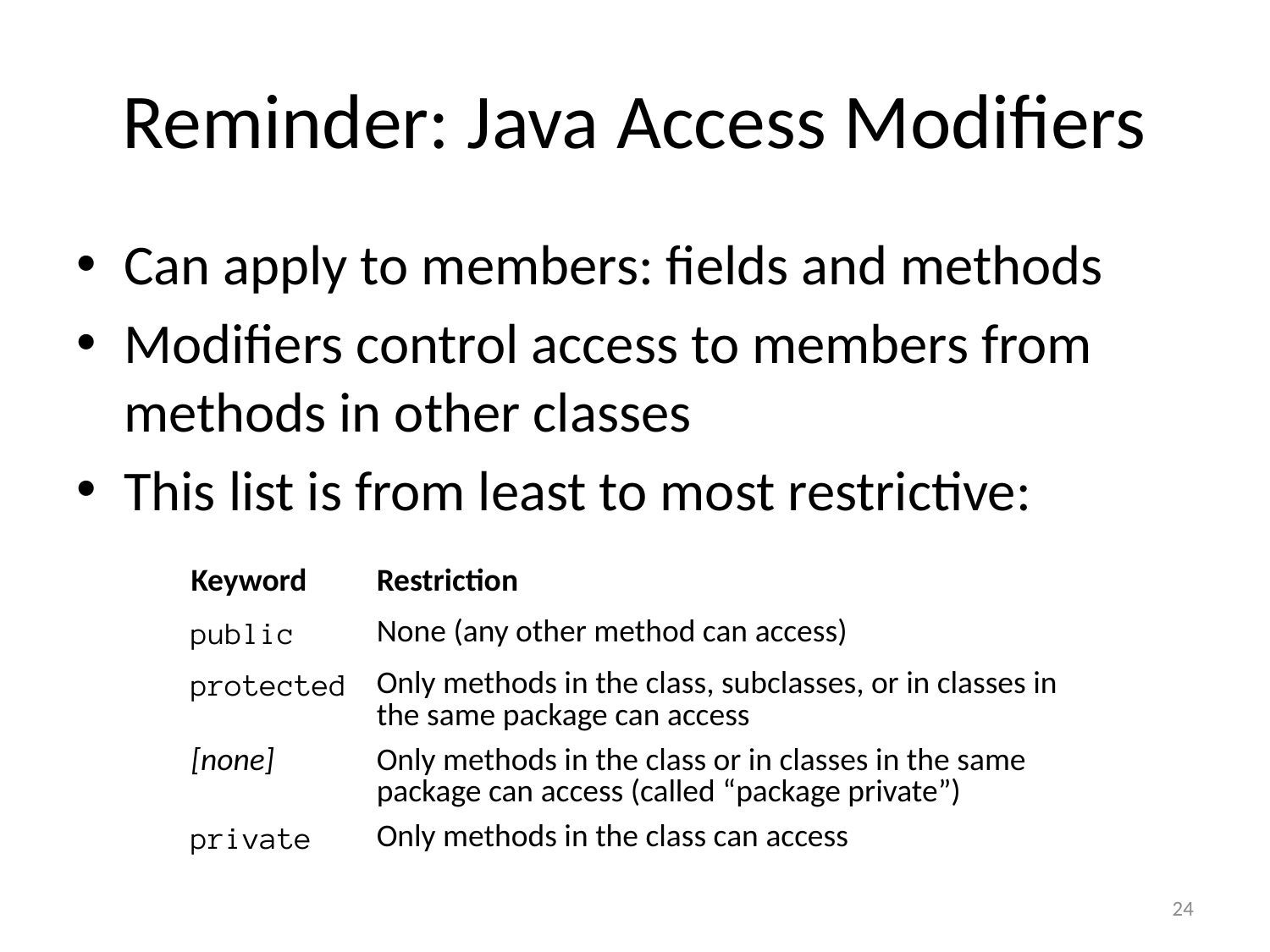

# Reminder: Java Access Modifiers
Can apply to members: fields and methods
Modifiers control access to members from methods in other classes
This list is from least to most restrictive:

| Keyword | Restriction |
| --- | --- |
| public | None (any other method can access) |
| protected | Only methods in the class, subclasses, or in classes in the same package can access |
| [none] | Only methods in the class or in classes in the same package can access (called “package private”) |
| private | Only methods in the class can access |
24